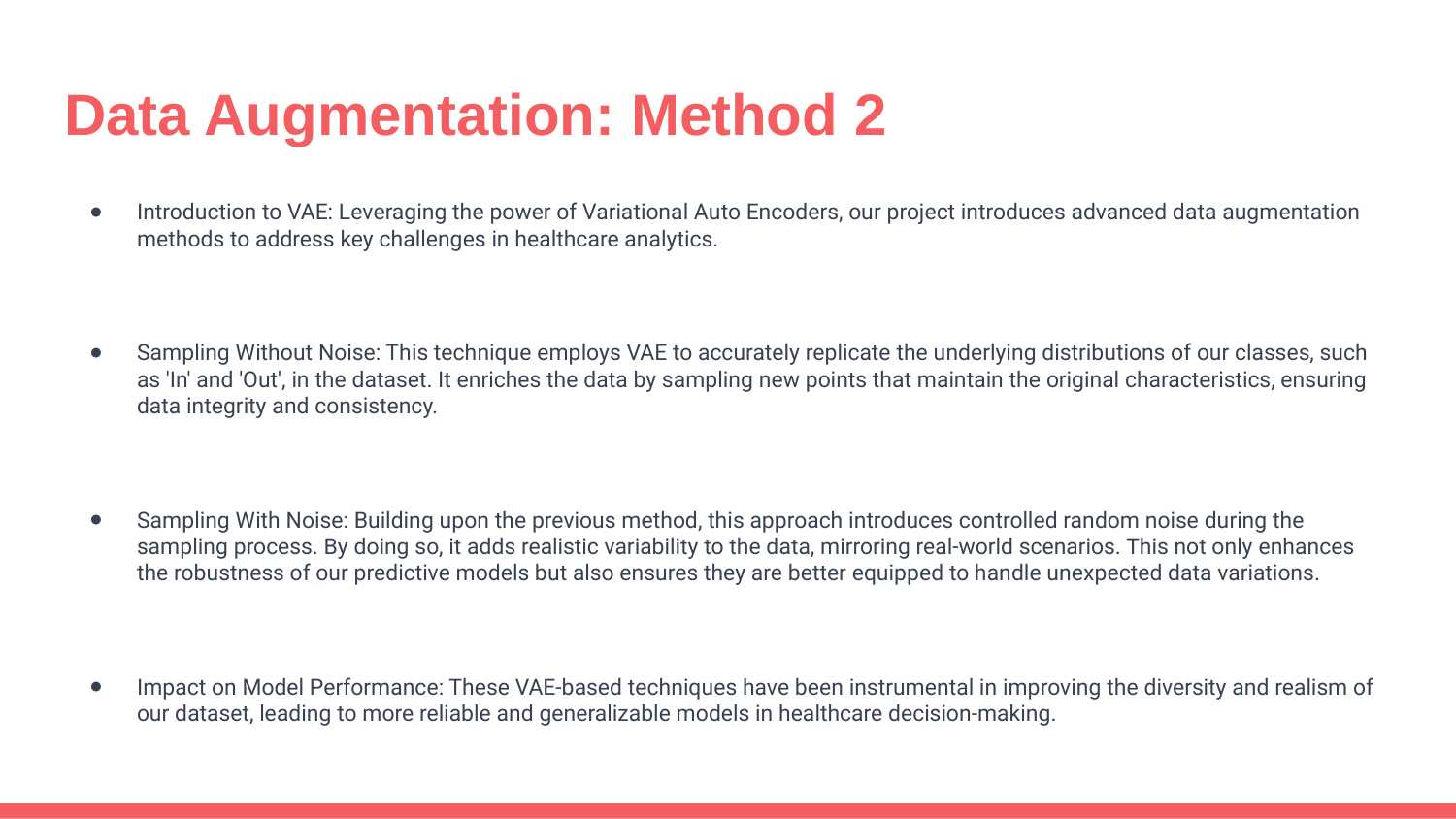

# Data Augmentation: Method 2
Introduction to VAE: Leveraging the power of Variational Auto Encoders, our project introduces advanced data augmentation methods to address key challenges in healthcare analytics.

Sampling Without Noise: This technique employs VAE to accurately replicate the underlying distributions of our classes, such as 'In' and 'Out', in the dataset. It enriches the data by sampling new points that maintain the original characteristics, ensuring data integrity and consistency.

Sampling With Noise: Building upon the previous method, this approach introduces controlled random noise during the sampling process. By doing so, it adds realistic variability to the data, mirroring real-world scenarios. This not only enhances the robustness of our predictive models but also ensures they are better equipped to handle unexpected data variations.

Impact on Model Performance: These VAE-based techniques have been instrumental in improving the diversity and realism of our dataset, leading to more reliable and generalizable models in healthcare decision-making.